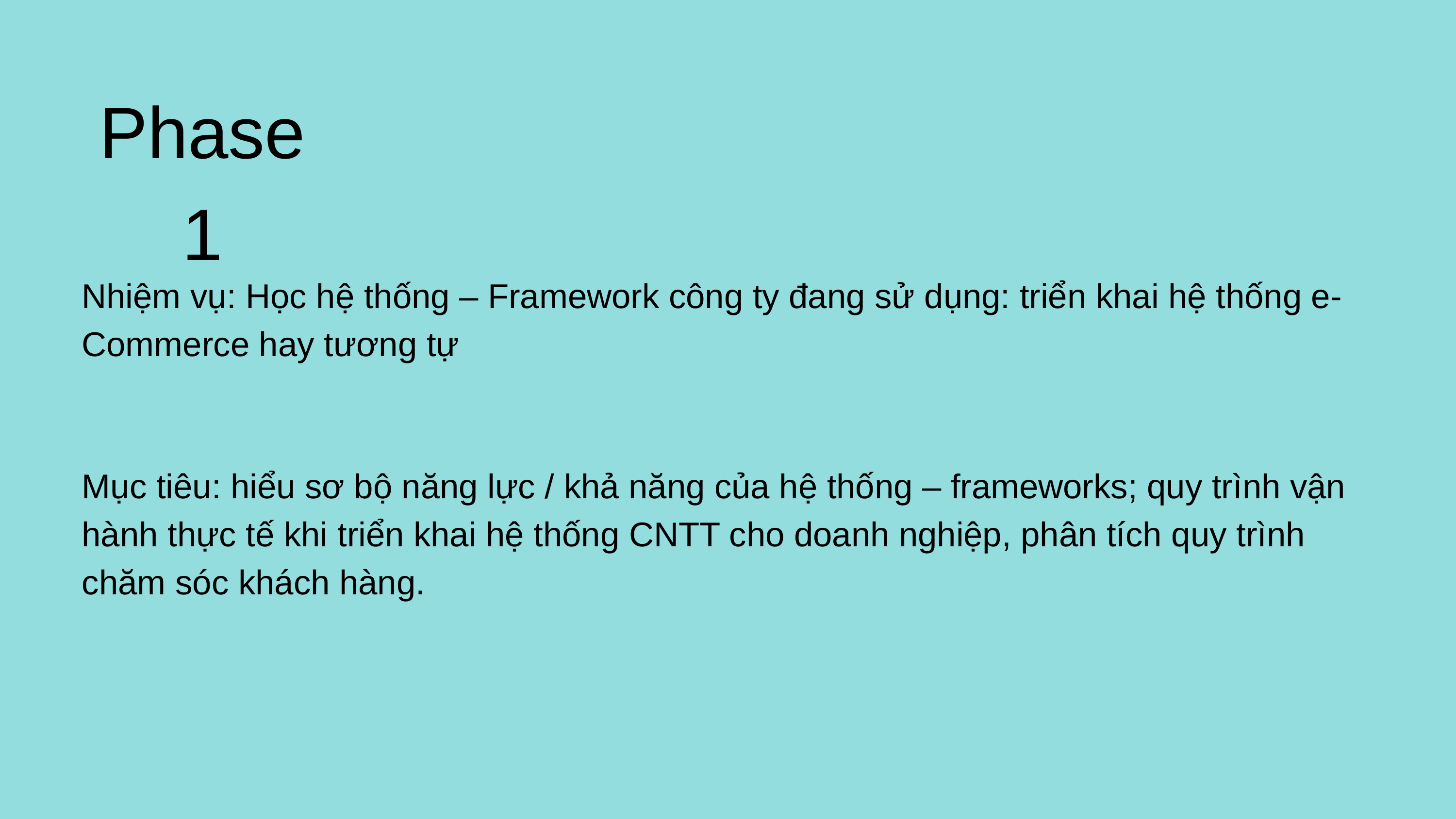

Phase 1
Nhiệm vụ: Học hệ thống – Framework công ty đang sử dụng: triển khai hệ thống e-Commerce hay tương tự

Mục tiêu: hiểu sơ bộ năng lực / khả năng của hệ thống – frameworks; quy trình vận hành thực tế khi triển khai hệ thống CNTT cho doanh nghiệp, phân tích quy trình chăm sóc khách hàng.